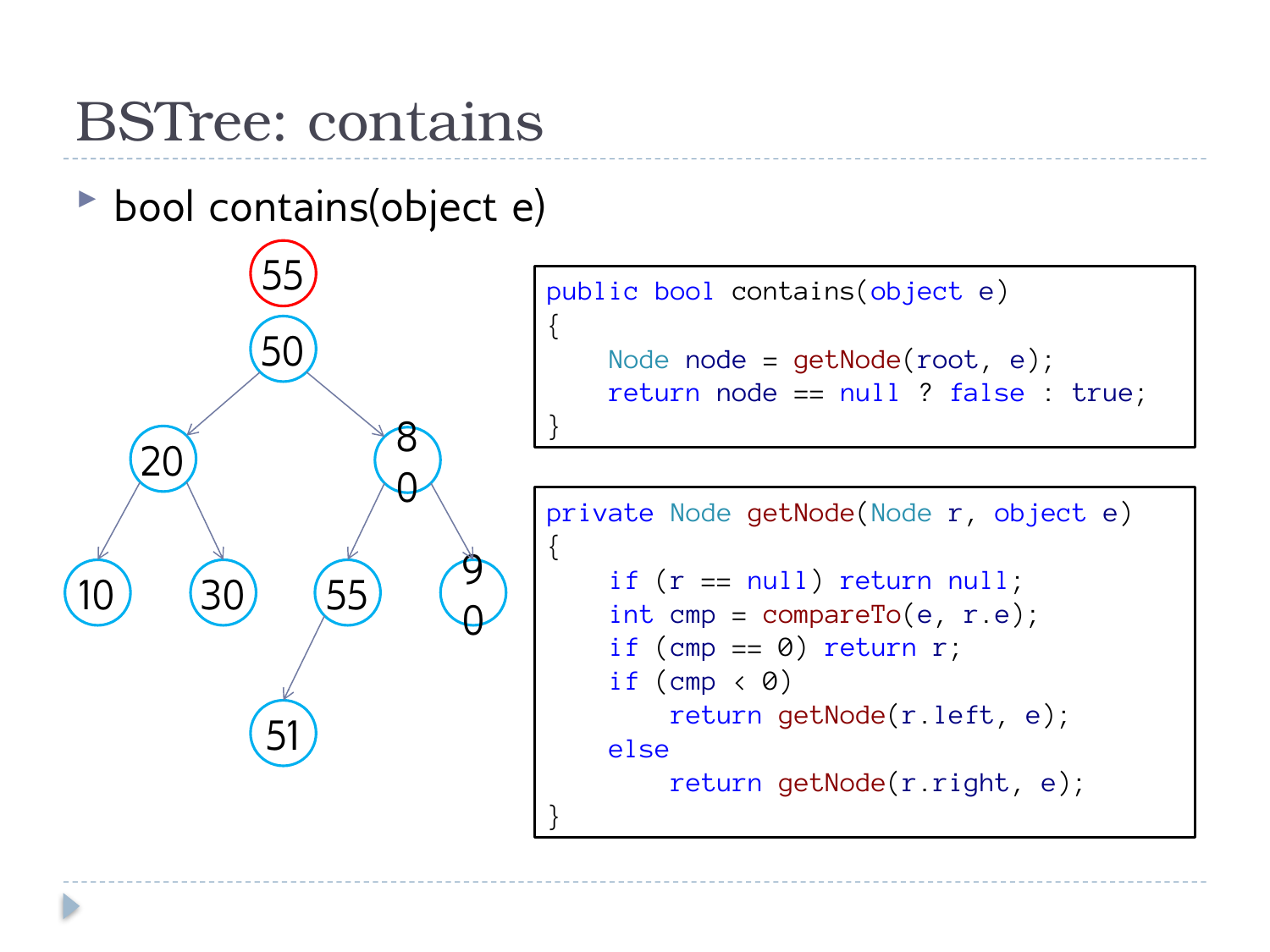

# BSTree: contains
bool contains(object e)
55
public bool contains(object e)
{
    Node node = getNode(root, e);
    return node == null ? false : true;
}
50
20
80
private Node getNode(Node r, object e)
{
    if (r == null) return null;
    int cmp = compareTo(e, r.e);
    if (cmp == 0) return r;
    if (cmp < 0)
        return getNode(r.left, e);
    else
        return getNode(r.right, e);
}
10
30
55
90
51